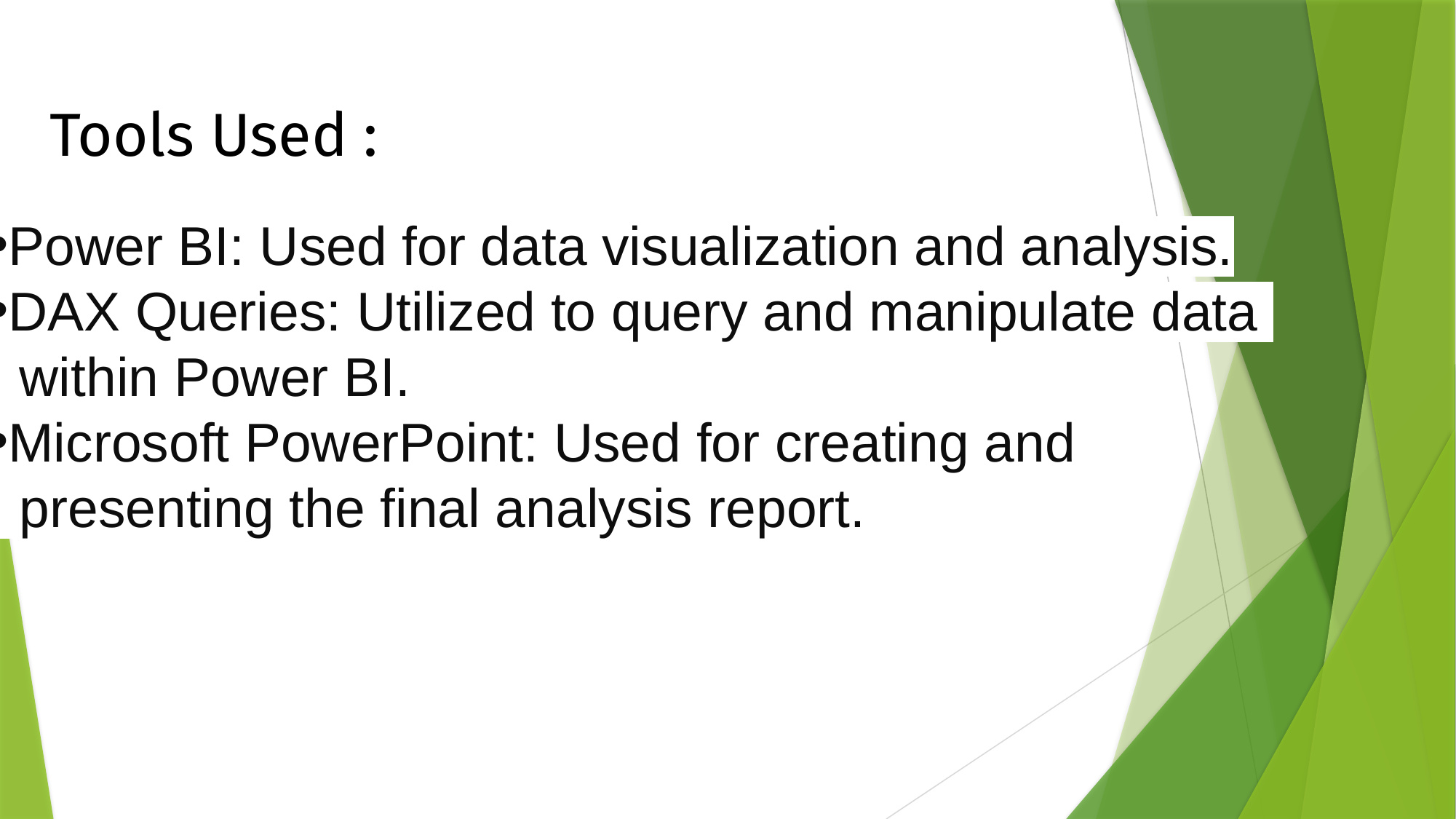

Tools Used :
Power BI: Used for data visualization and analysis.
DAX Queries: Utilized to query and manipulate data
  within Power BI.
Microsoft PowerPoint: Used for creating and
  presenting the final analysis report.